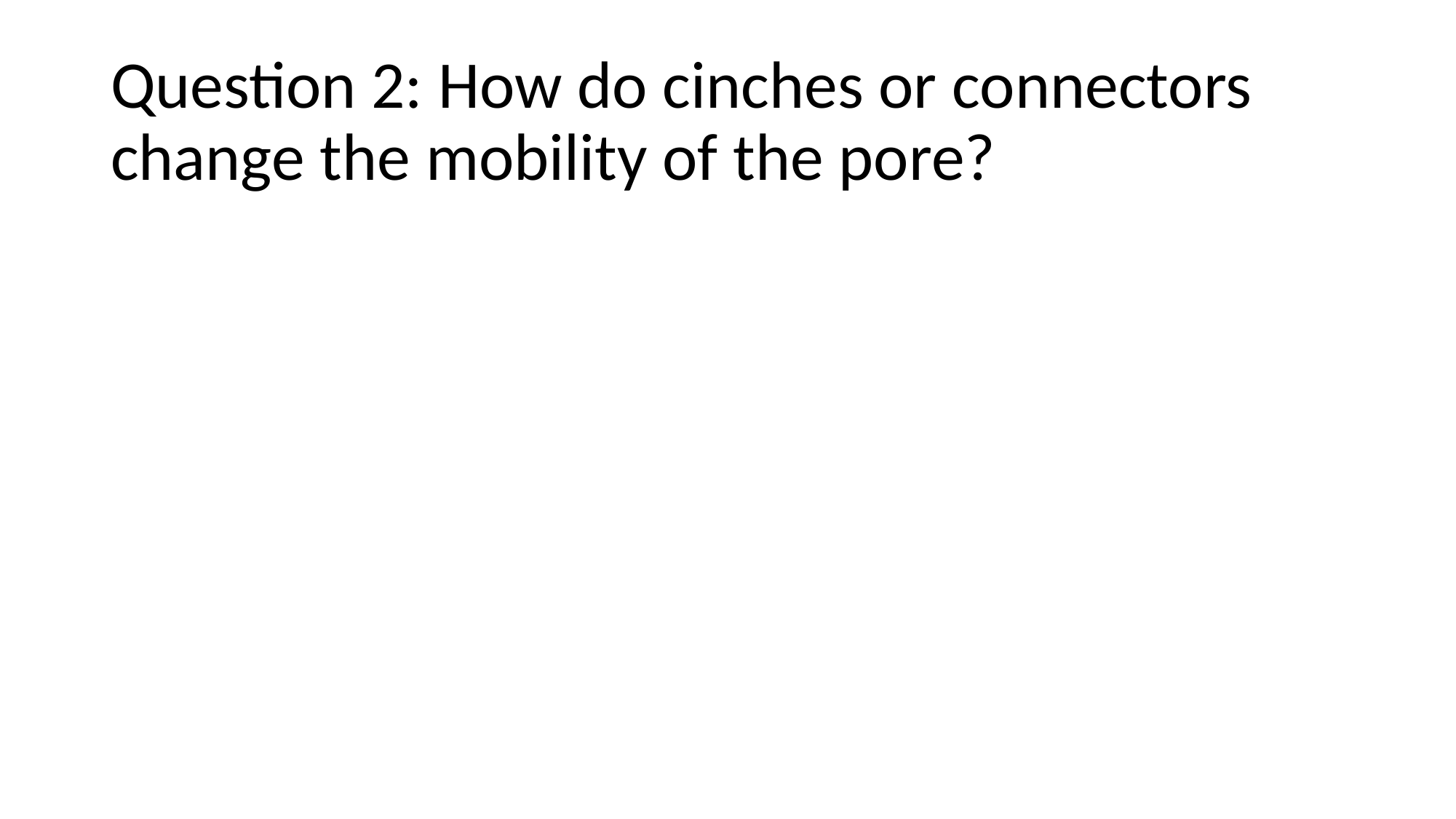

Question 2: How do cinches or connectors change the mobility of the pore?